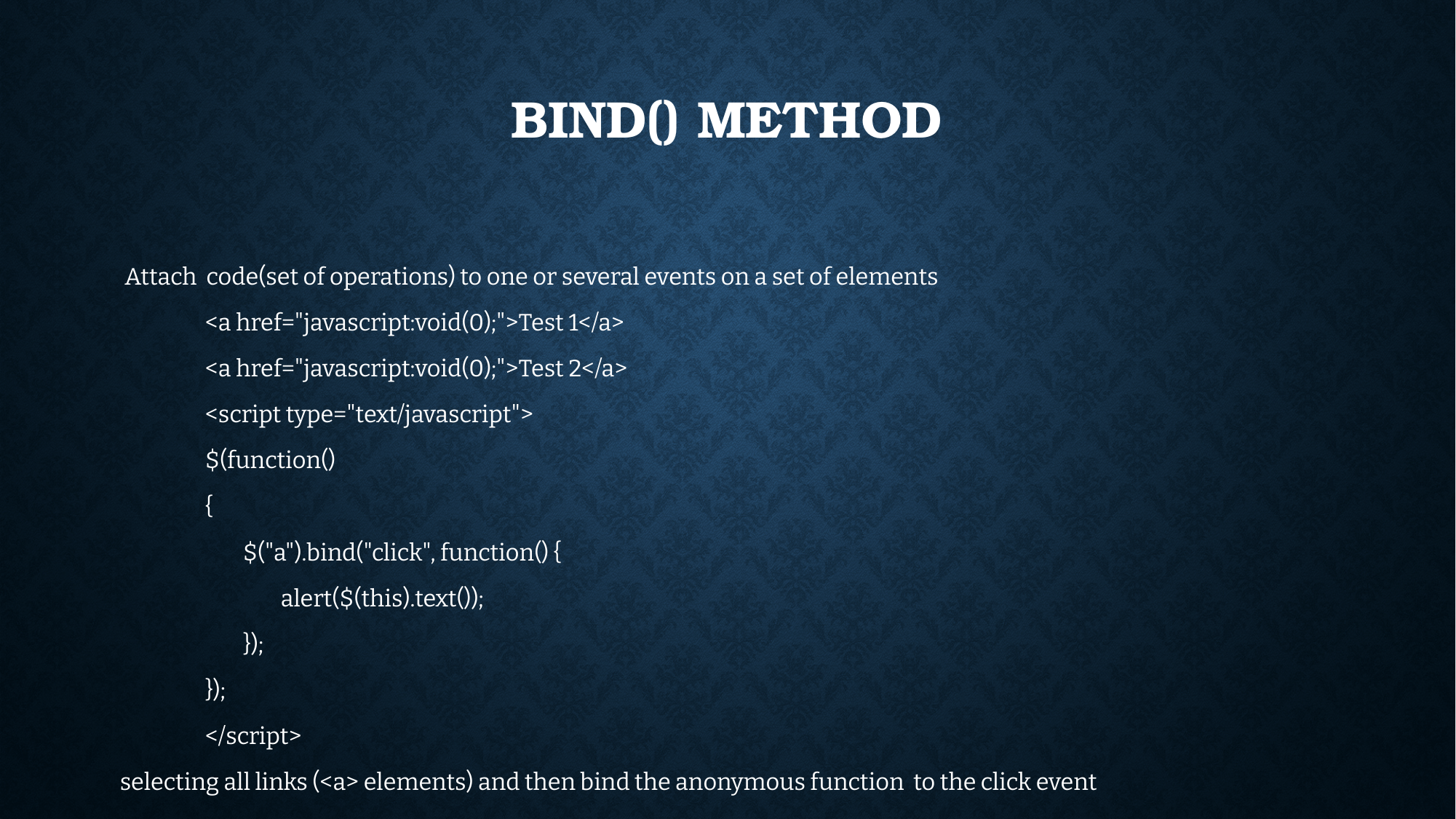

# bind() method
 Attach  code(set of operations) to one or several events on a set of elements
	<a href="javascript:void(0);">Test 1</a>
	<a href="javascript:void(0);">Test 2</a>
	<script type="text/javascript">
	$(function()
	{
	        $("a").bind("click", function() {
	                alert($(this).text());
	        });
	});
	</script>
selecting all links (<a> elements) and then bind the anonymous function  to the click event